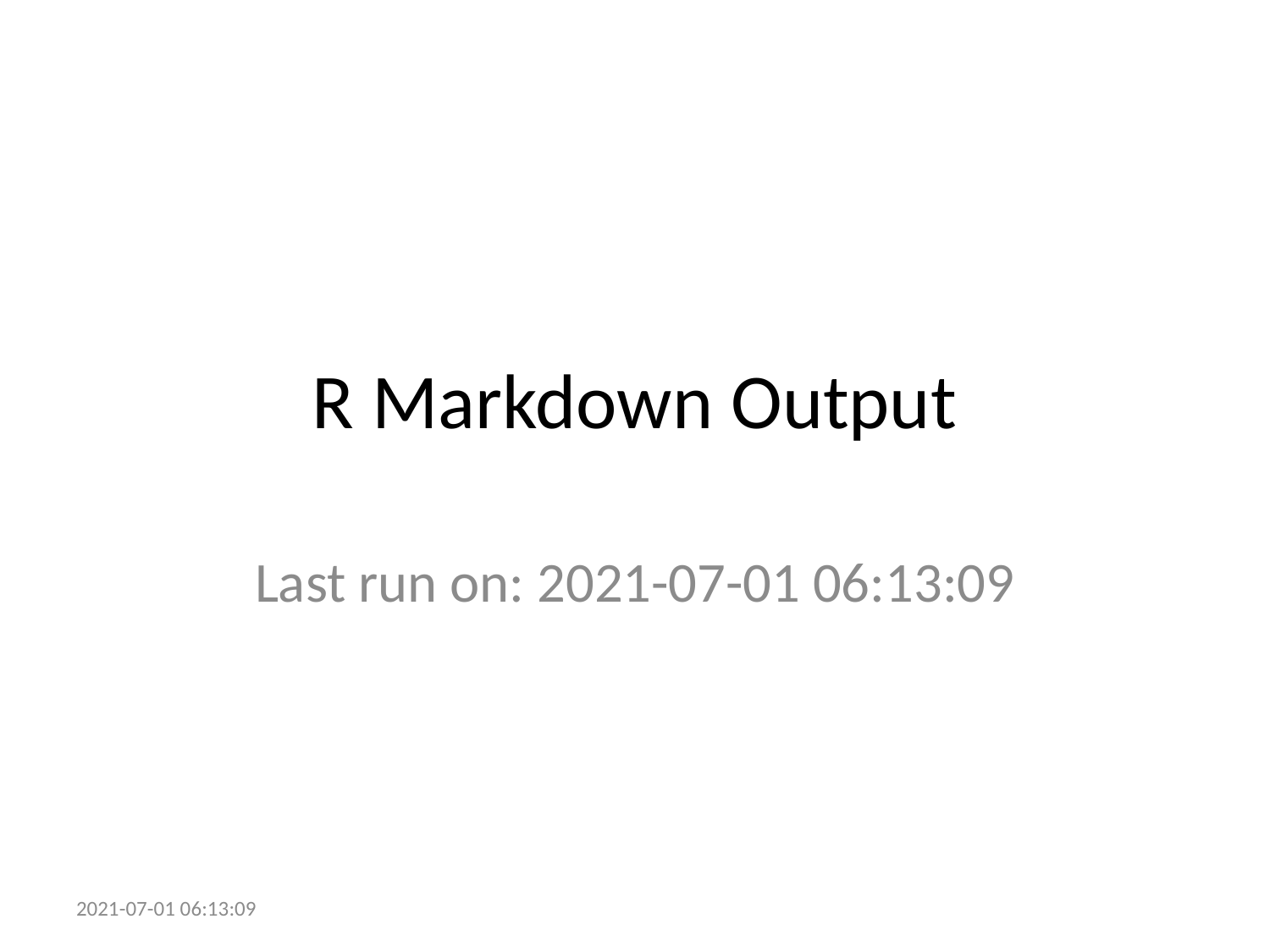

# R Markdown Output
Last run on: 2021-07-01 06:13:09
2021-07-01 06:13:09